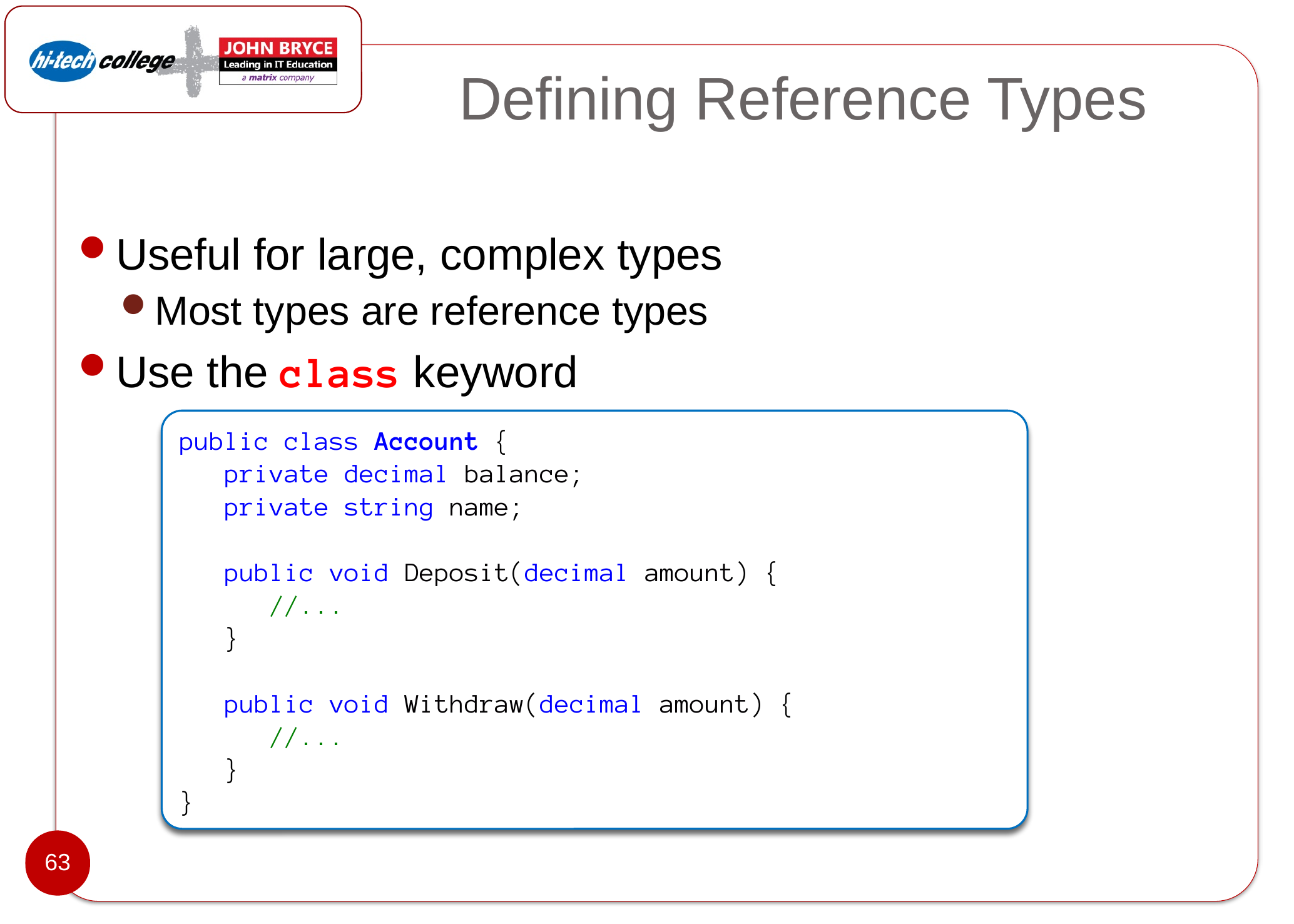

# Defining Reference Types
Useful for large, complex types
Most types are reference types
Use the class keyword
public class Account {
   private decimal balance;
   private string name;

   public void Deposit(decimal amount) {
      //...
   }

   public void Withdraw(decimal amount) {
      //...
   }
}
63